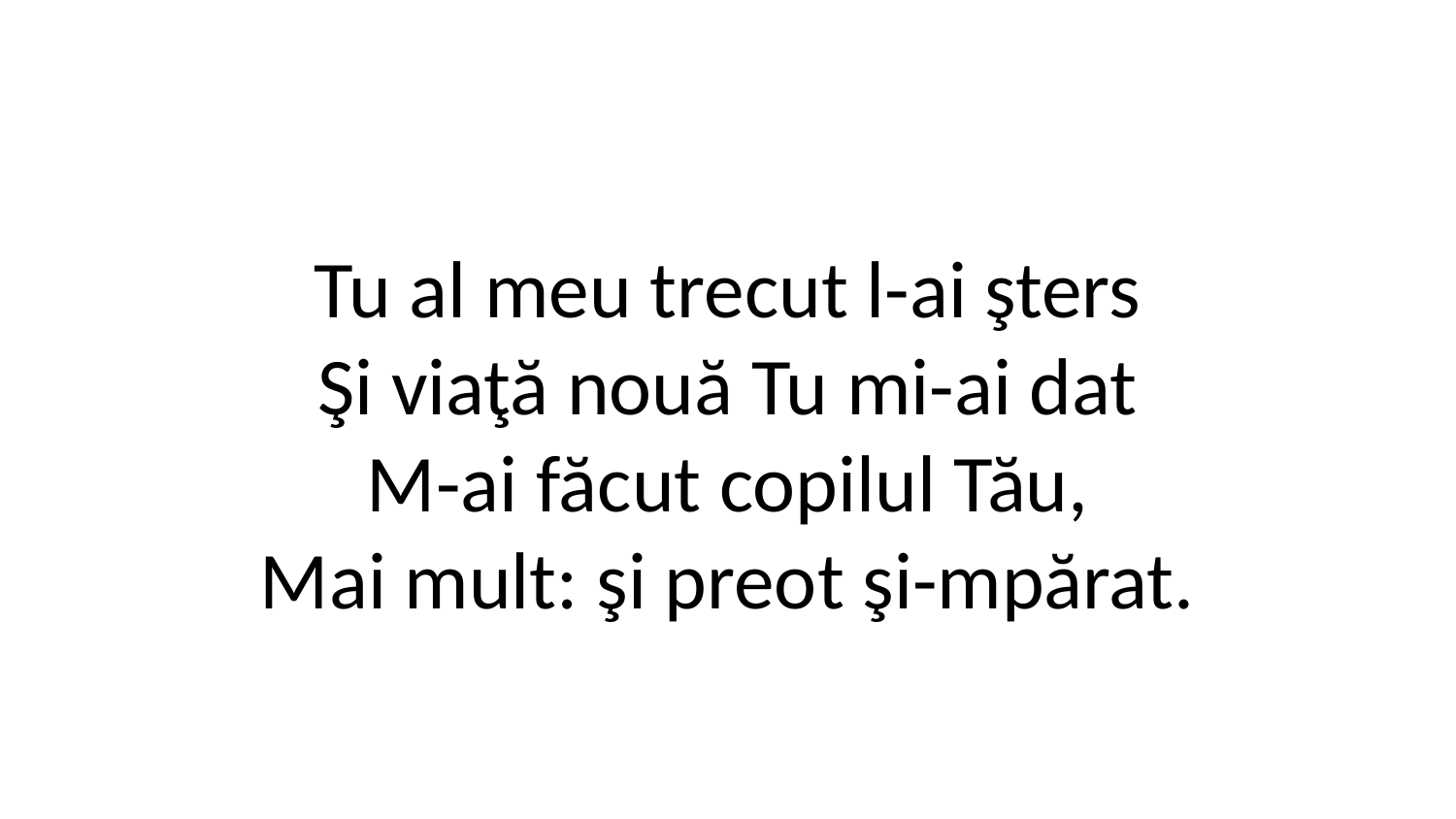

Tu al meu trecut l-ai şters
Şi viaţă nouă Tu mi-ai dat
M-ai făcut copilul Tău,
Mai mult: şi preot şi-mpărat.